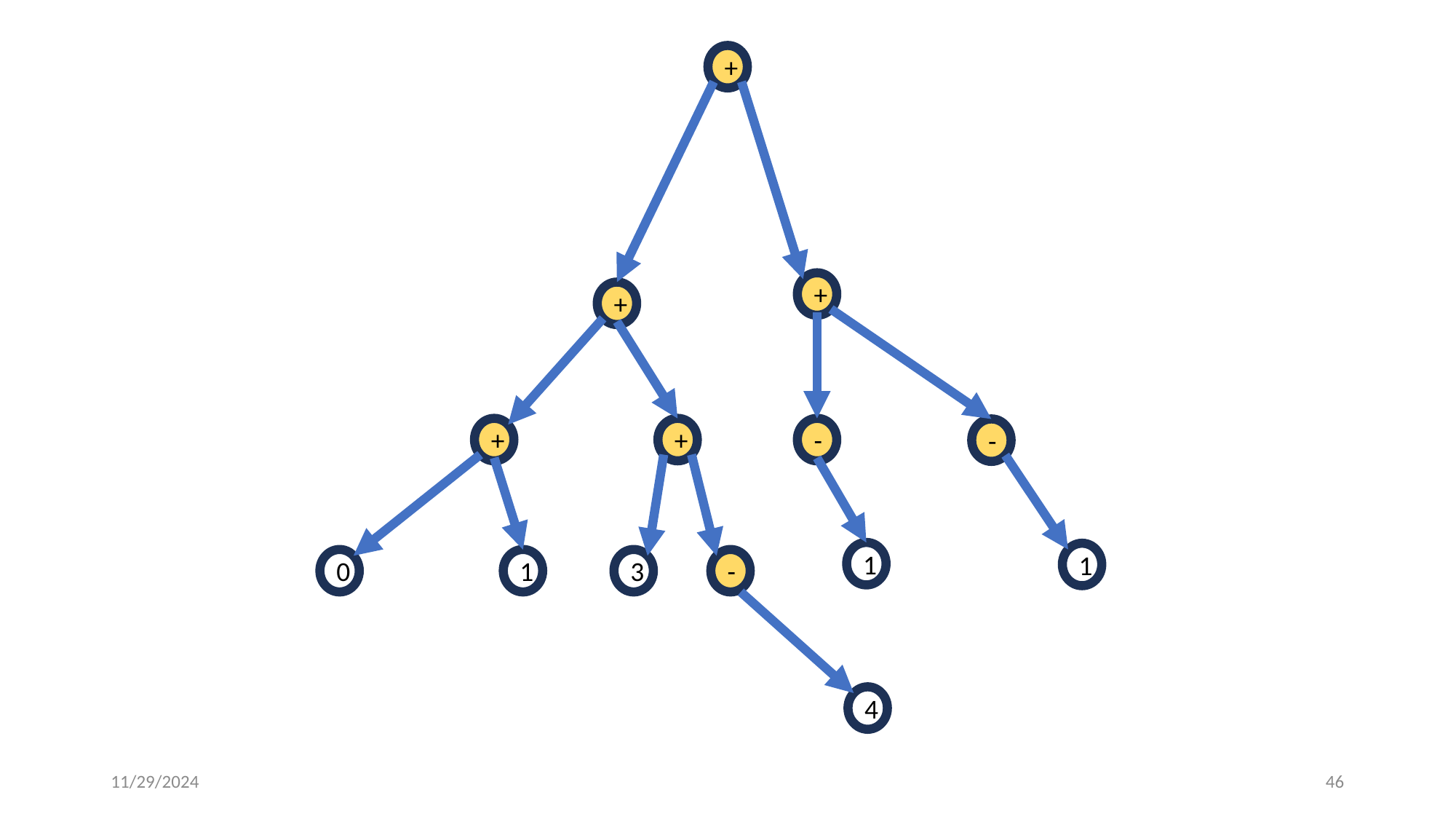

+
+
+
+
-
+
-
1
1
0
1
3
-
4
11/29/2024

46